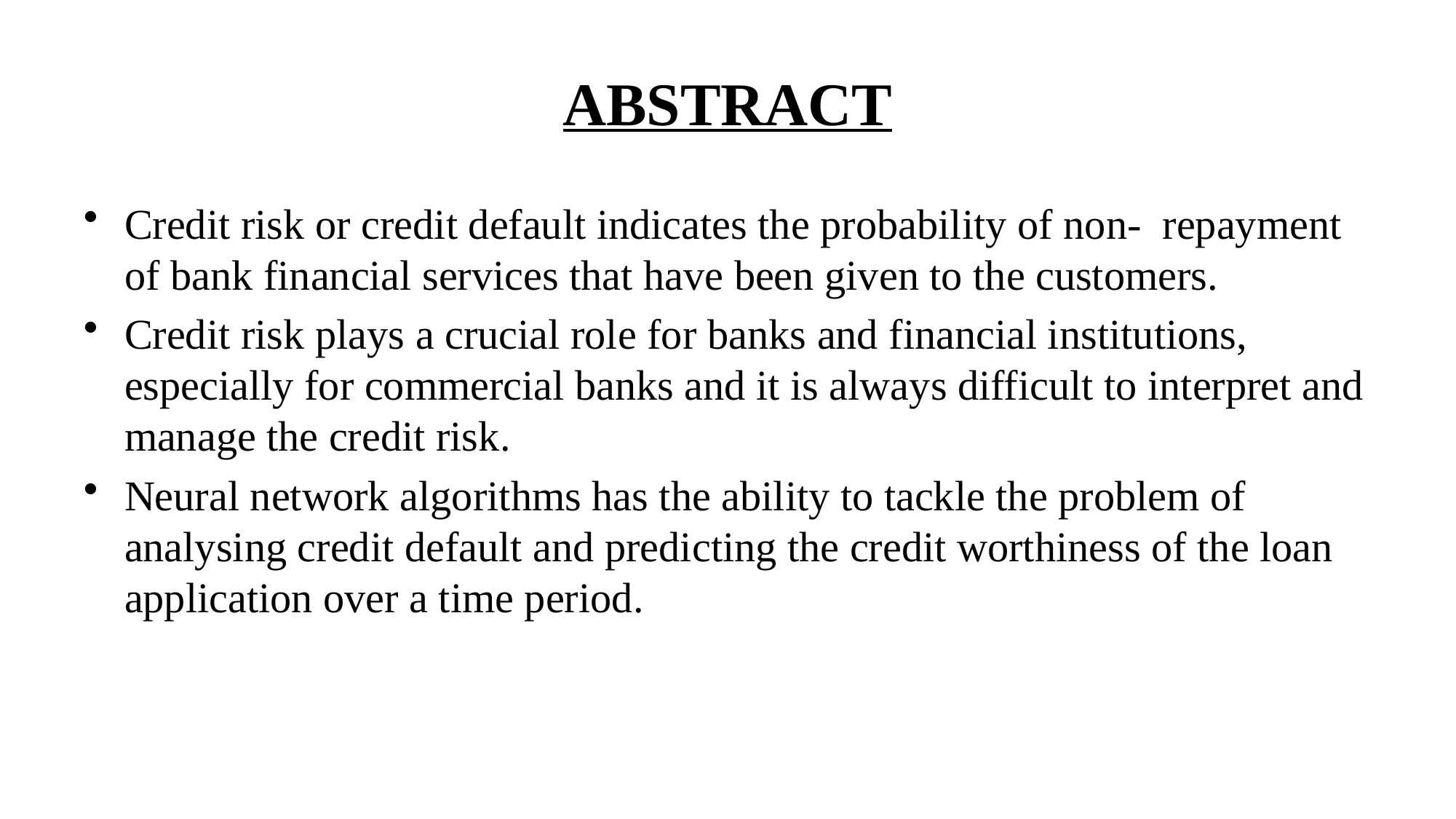

# ABSTRACT
Credit risk or credit default indicates the probability of non-  repayment of bank financial services that have been given to the customers.​
Credit risk plays a crucial role for banks and financial institutions, especially for commercial banks and it is always difficult to interpret and manage the credit risk.​
Neural network algorithms has the ability to tackle the problem of analysing credit default and predicting the credit worthiness of the loan application over a time period.​